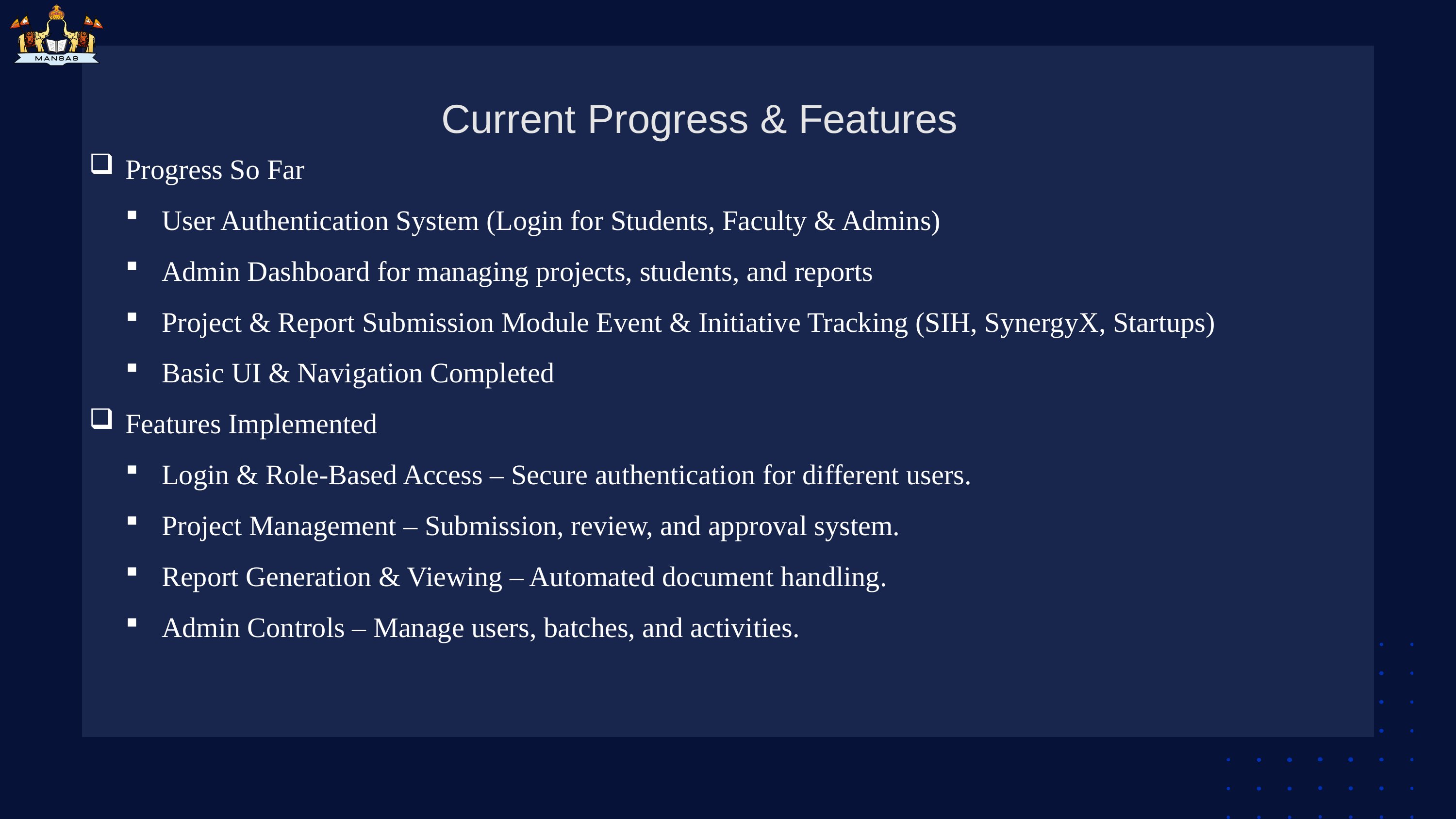

Progress So Far
User Authentication System (Login for Students, Faculty & Admins)
Admin Dashboard for managing projects, students, and reports
Project & Report Submission Module Event & Initiative Tracking (SIH, SynergyX, Startups)
Basic UI & Navigation Completed
Features Implemented
Login & Role-Based Access – Secure authentication for different users.
Project Management – Submission, review, and approval system.
Report Generation & Viewing – Automated document handling.
Admin Controls – Manage users, batches, and activities.

Current Progress & Features